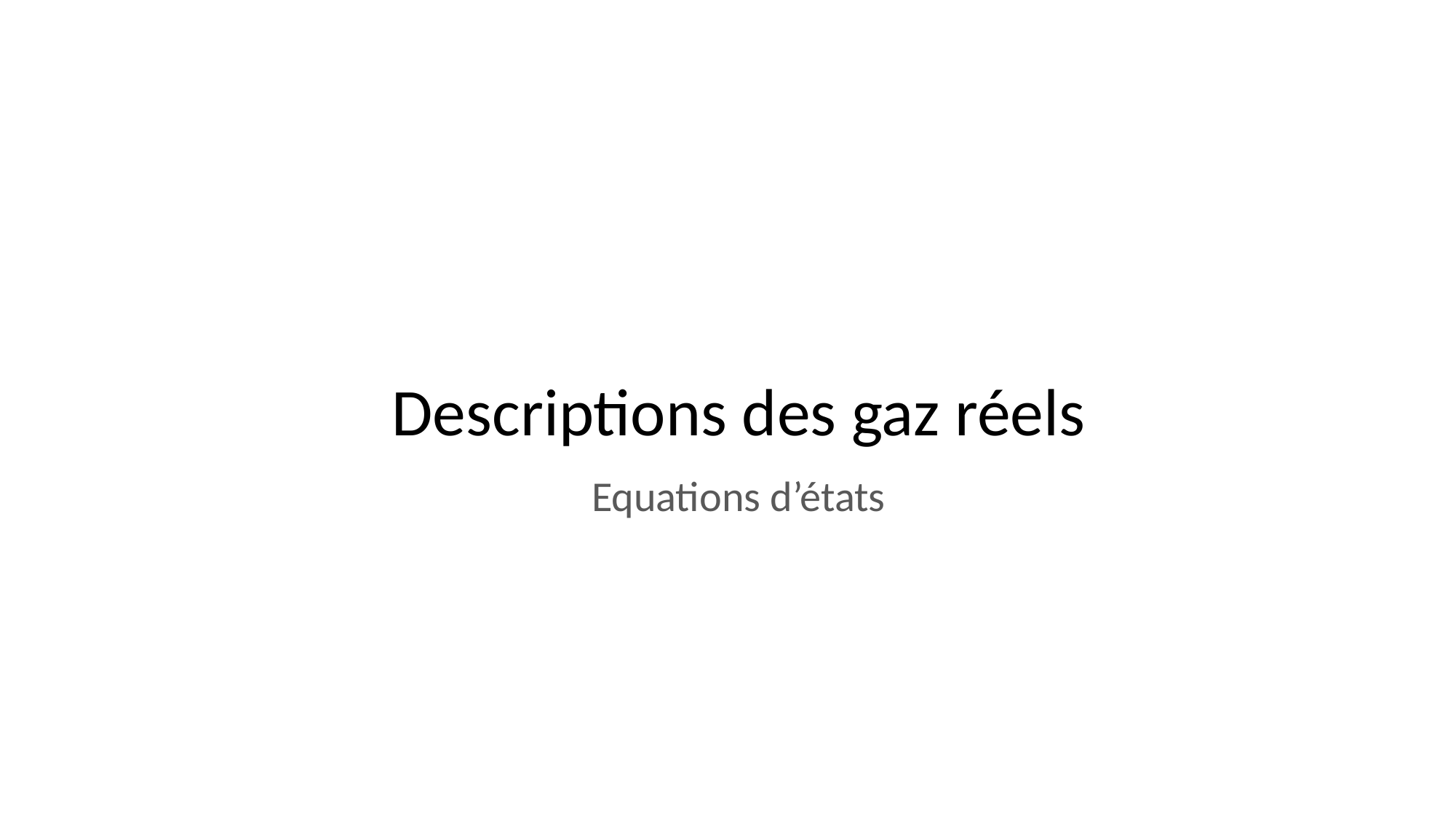

# Descriptions des gaz réels
Equations d’états